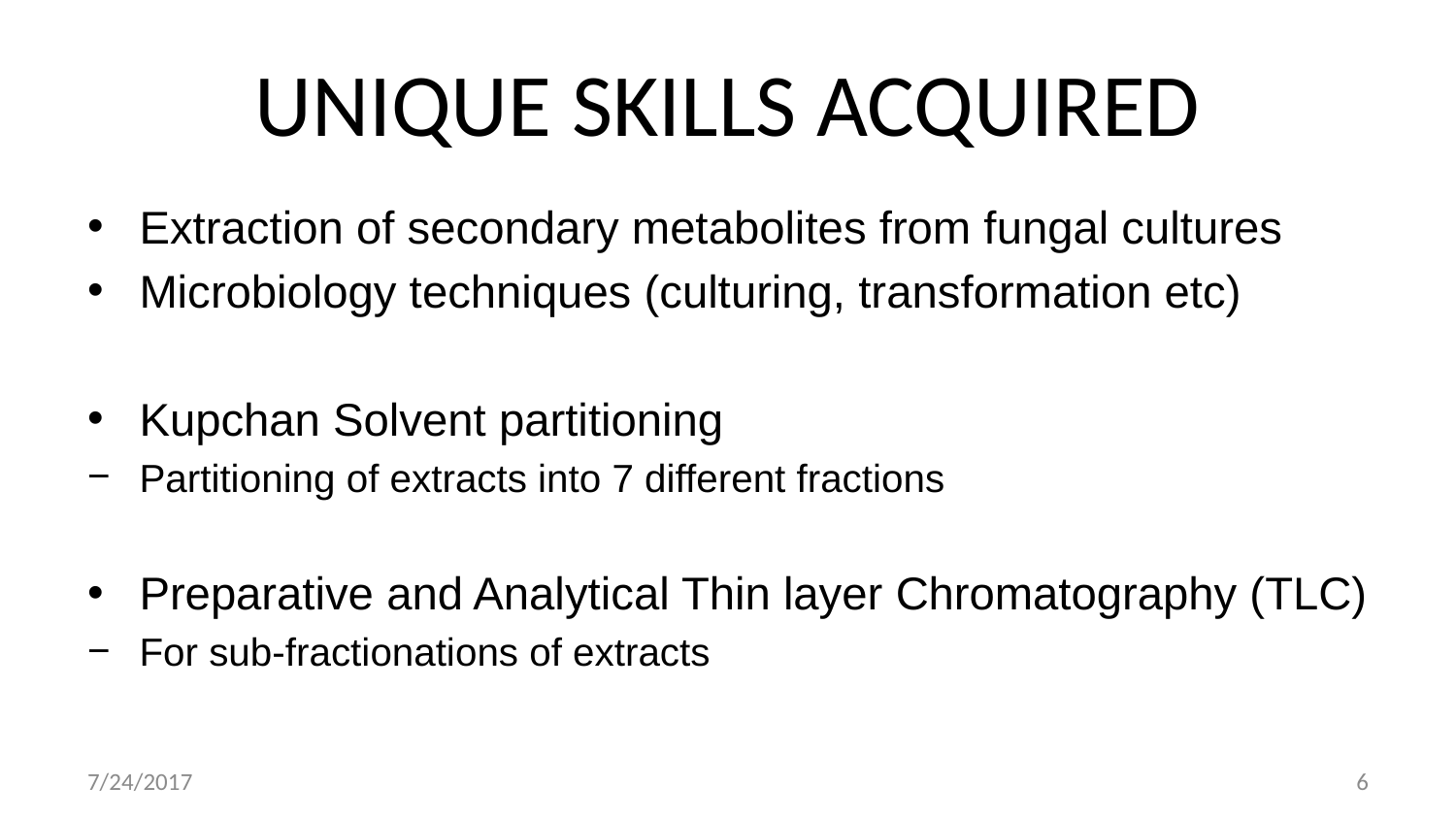

# UNIQUE SKILLS ACQUIRED
Extraction of secondary metabolites from fungal cultures
Microbiology techniques (culturing, transformation etc)

Kupchan Solvent partitioning
Partitioning of extracts into 7 different fractions

Preparative and Analytical Thin layer Chromatography (TLC)
For sub-fractionations of extracts
7/24/2017
6